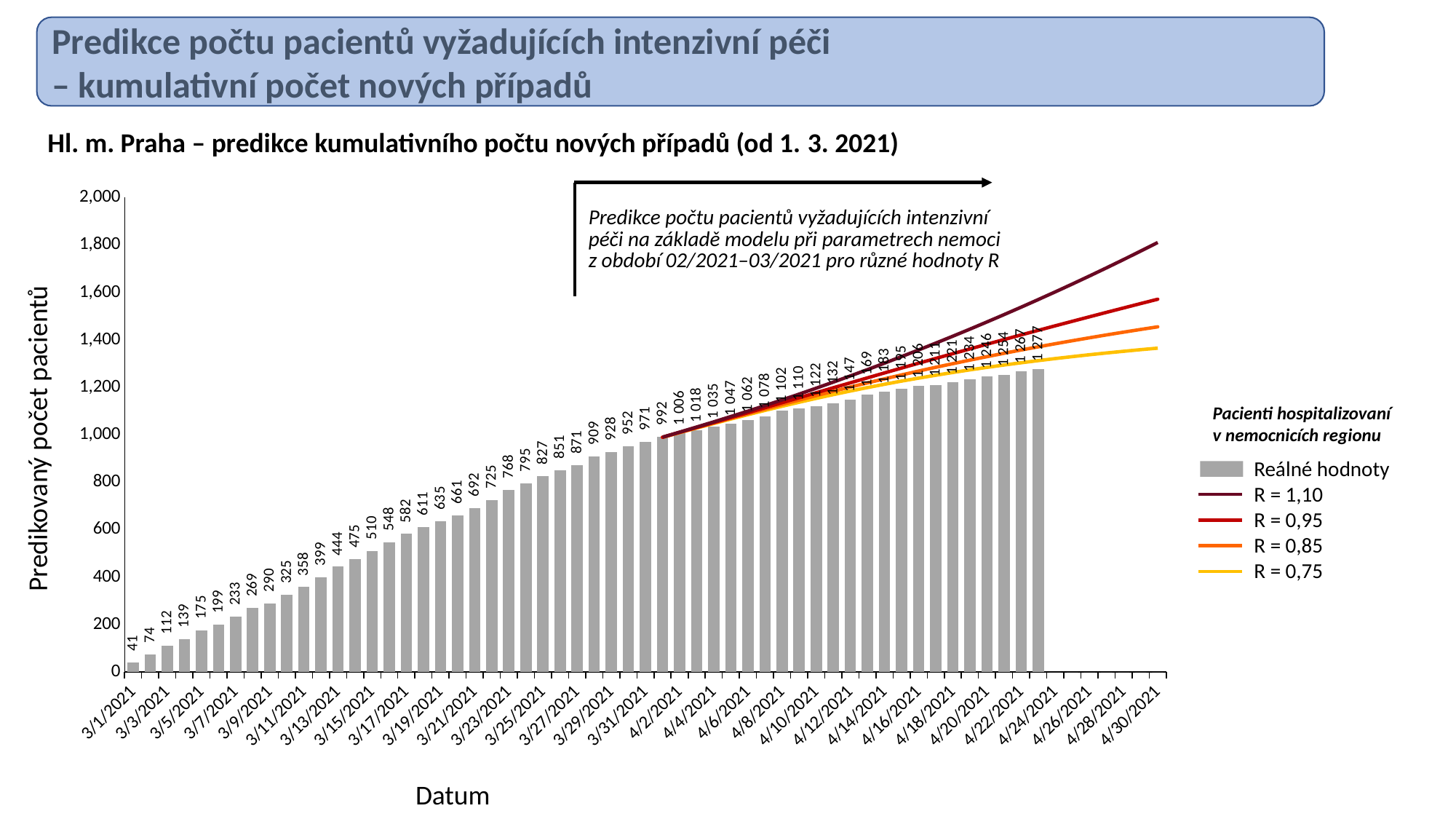

Predikce počtu pacientů vyžadujících intenzivní péči
– kumulativní počet nových případů
Hl. m. Praha – predikce kumulativního počtu nových případů (od 1. 3. 2021)

### Chart

| Category |  |  |  |  |  |
|---|---|---|---|---|---|
| 44256 | 41.0 | None | None | None | None |
| 44257 | 74.0 | None | None | None | None |
| 44258 | 112.0 | None | None | None | None |
| 44259 | 139.0 | None | None | None | None |
| 44260 | 175.0 | None | None | None | None |
| 44261 | 199.0 | None | None | None | None |
| 44262 | 233.0 | None | None | None | None |
| 44263 | 269.0 | None | None | None | None |
| 44264 | 290.0 | None | None | None | None |
| 44265 | 325.0 | None | None | None | None |
| 44266 | 358.0 | None | None | None | None |
| 44267 | 399.0 | None | None | None | None |
| 44268 | 444.0 | None | None | None | None |
| 44269 | 475.0 | None | None | None | None |
| 44270 | 510.0 | None | None | None | None |
| 44271 | 548.0 | None | None | None | None |
| 44272 | 582.0 | None | None | None | None |
| 44273 | 611.0 | None | None | None | None |
| 44274 | 635.0 | None | None | None | None |
| 44275 | 661.0 | None | None | None | None |
| 44276 | 692.0 | None | None | None | None |
| 44277 | 725.0 | None | None | None | None |
| 44278 | 768.0 | None | None | None | None |
| 44279 | 795.0 | None | None | None | None |
| 44280 | 827.0 | None | None | None | None |
| 44281 | 851.0 | None | None | None | None |
| 44282 | 871.0 | None | None | None | None |
| 44283 | 909.0 | None | None | None | None |
| 44284 | 928.0 | None | None | None | None |
| 44285 | 952.0 | None | None | None | None |
| 44286 | 971.0 | None | None | None | None |
| 44287 | 992.0 | 989.4328452746092 | 989.6476874501926 | 989.8625296257759 | 990.1854684934766 |
| 44288 | 1006.0 | 1009.2961736383979 | 1009.9329756104772 | 1010.570453186882 | 1011.5272635021311 |
| 44289 | 1018.0 | 1028.6794657056082 | 1029.9224367820148 | 1031.1676908198779 | 1033.0348907948387 |
| 44290 | 1035.0 | 1047.8161917547645 | 1049.8353606689386 | 1051.8582046962683 | 1054.890368434845 |
| 44291 | 1047.0 | 1066.6697591177094 | 1069.662965227247 | 1072.672202980859 | 1077.202179854987 |
| 44292 | 1062.0 | 1085.089164309572 | 1089.2838840619638 | 1093.5275088790775 | 1099.9679797813003 |
| 44293 | 1078.0 | 1103.0145642967861 | 1108.6666106257217 | 1114.4309921470408 | 1123.2684295213608 |
| 44294 | 1102.0 | 1120.486400526782 | 1127.871177721698 | 1135.4703707386466 | 1147.249233455977 |
| 44295 | 1110.0 | 1137.3990204304923 | 1146.773297632419 | 1156.5061445490323 | 1171.750214521587 |
| 44296 | 1122.0 | 1153.7357763969299 | 1165.3414987737378 | 1177.4960447889111 | 1196.7310566515882 |
| 44297 | 1132.0 | 1169.5350449995624 | 1183.6118568653358 | 1198.4844410287644 | 1222.2733161252627 |
| 44298 | 1147.0 | 1184.7551326067157 | 1201.5390282221242 | 1219.436073631639 | 1248.391258291223 |
| 44299 | 1169.0 | 1199.336394013167 | 1219.0540720960628 | 1240.285441662885 | 1275.0455459191394 |
| 44300 | 1183.0 | 1213.2593718123185 | 1236.1243500970304 | 1260.9915885053197 | 1302.2031585095358 |
| 44301 | 1195.0 | 1226.5335815877036 | 1252.7428576027826 | 1281.5368140397452 | 1329.8482037663096 |
| 44302 | 1206.0 | 1239.1983889895273 | 1268.927070221373 | 1301.9236977315152 | 1357.9809112445332 |
| 44303 | 1211.0 | 1251.3004123391438 | 1284.7081032936765 | 1322.1748377929277 | 1386.6394996570252 |
| 44304 | 1221.0 | 1262.863070679378 | 1300.0961593705401 | 1342.296047843604 | 1415.852701916205 |
| 44305 | 1234.0 | 1273.8777311542135 | 1315.0704814555786 | 1362.2617215474615 | 1445.6110968517214 |
| 44306 | 1246.0 | 1284.363227367301 | 1329.6368698308497 | 1382.0665465112052 | 1475.9139073356916 |
| 44307 | 1254.0 | 1294.354705807123 | 1343.8143858688861 | 1401.7175195221516 | 1506.7702452956164 |
| 44308 | 1267.0 | 1303.876462060852 | 1357.6126494587033 | 1421.2134554193333 | 1538.1829697267467 |
| 44309 | 1277.0 | 1312.939414460395 | 1371.0293671233665 | 1440.5431015728384 | 1570.1526788875406 |
| 44310 | 0.0 | 1321.5681517046487 | 1384.0789268048852 | 1459.7136075743056 | 1602.7016725164228 |
| 44311 | 0.0 | 1329.794541385651 | 1396.7836353575558 | 1478.7396092916092 | 1635.8567998656843 |
| 44312 | 0.0 | 1337.635954361195 | 1409.149753023977 | 1497.6187209467648 | 1669.6218289958626 |
| 44313 | 0.0 | 1345.1099642388856 | 1421.1851222043538 | 1516.3493590801304 | 1704.0006383851342 |
| 44314 | 0.0 | 1352.2346791111574 | 1432.8991353894094 | 1534.9329695990245 | 1739.0026040274342 |
| 44315 | 0.0 | 1359.0228808546485 | 1444.2958930813274 | 1553.3657346179862 | 1774.6371675554128 |
| 44316 | 0.0 | 1365.4919383105848 | 1455.3854356763377 | 1571.6502306922105 | 1810.9194097286704 |
|  | None | None | None | None | None |
|  | None | None | None | None | None |
|  | None | None | None | None | None |
|  | None | None | None | None | None |
|  | None | None | None | None | None |
|  | None | None | None | None | None |
|  | None | None | None | None | None |
|  | None | None | None | None | None |
|  | None | None | None | None | None |
|  | None | None | None | None | None |
|  | None | None | None | None | None |
|  | None | None | None | None | None |
|  | None | None | None | None | None |
|  | None | None | None | None | None |
|  | None | None | None | None | None |
|  | None | None | None | None | None |
|  | None | None | None | None | None |
|  | None | None | None | None | None |
|  | None | None | None | None | None |
|  | None | None | None | None | None |
|  | None | None | None | None | None |
|  | None | None | None | None | None |
|  | None | None | None | None | None |
|  | None | None | None | None | None |
|  | None | None | None | None | None |
|  | None | None | None | None | None |
|  | None | None | None | None | None |
|  | None | None | None | None | None |
|  | None | None | None | None | None |
|  | None | None | None | None | None |
|  | None | None | None | None | None |
|  | None | None | None | None | None |
|  | None | None | None | None | None |
|  | None | None | None | None | None |
|  | None | None | None | None | None |
|  | None | None | None | None | None |
|  | None | None | None | None | None |
|  | None | None | None | None | None |
|  | None | None | None | None | None |
|  | None | None | None | None | None |
|  | None | None | None | None | None |
|  | None | None | None | None | None |
|  | None | None | None | None | None |
|  | None | None | None | None | None |
|  | None | None | None | None | None |
|  | None | None | None | None | None |
|  | None | None | None | None | None |
|  | None | None | None | None | None |
|  | None | None | None | None | None |
|  | None | None | None | None | None |
|  | None | None | None | None | None |
|  | None | None | None | None | None |
|  | None | None | None | None | None |
|  | None | None | None | None | None |
|  | None | None | None | None | None |
|  | None | None | None | None | None |
|  | None | None | None | None | None |
|  | None | None | None | None | None |
|  | None | None | None | None | None |
|  | None | None | None | None | None |
|  | None | None | None | None | None |
|  | None | None | None | None | None |
|  | None | None | None | None | None |
|  | None | None | None | None | None |
|  | None | None | None | None | None |
|  | None | None | None | None | None |
|  | None | None | None | None | None |
|  | None | None | None | None | None |
|  | None | None | None | None | None |
|  | None | None | None | None | None |
|  | None | None | None | None | None |
|  | None | None | None | None | None |
|  | None | None | None | None | None |
|  | None | None | None | None | None |
|  | None | None | None | None | None |
|  | None | None | None | None | None |
|  | None | None | None | None | None |
|  | None | None | None | None | None |
|  | None | None | None | None | None |
|  | None | None | None | None | None |
|  | None | None | None | None | None |
|  | None | None | None | None | None |
|  | None | None | None | None | None |
|  | None | None | None | None | None |
|  | None | None | None | None | None |
|  | None | None | None | None | None |
|  | None | None | None | None | None |
|  | None | None | None | None | None |
|  | None | None | None | None | None |
|  | None | None | None | None | None |
|  | None | None | None | None | None |
|  | None | None | None | None | None |
|  | None | None | None | None | None |
|  | None | None | None | None | None |
|  | None | None | None | None | None |
|  | None | None | None | None | None |
|  | None | None | None | None | None |
|  | None | None | None | None | None |
|  | None | None | None | None | None |
|  | None | None | None | None | None |
|  | None | None | None | None | None |
|  | None | None | None | None | None |
|  | None | None | None | None | None |
|  | None | None | None | None | None |
|  | None | None | None | None | None |
|  | None | None | None | None | None |
|  | None | None | None | None | None |
|  | None | None | None | None | None |
|  | None | None | None | None | None |
|  | None | None | None | None | None |
|  | None | None | None | None | None |
|  | None | None | None | None | None |
|  | None | None | None | None | None |
|  | None | None | None | None | None |
|  | None | None | None | None | None |
|  | None | None | None | None | None |
|  | None | None | None | None | None |
|  | None | None | None | None | None |
|  | None | None | None | None | None |
|  | None | None | None | None | None |
| Predikce počtu pacientů vyžadujících intenzivní péči na základě modelu při parametrech nemoci z období 02/2021–03/2021 pro různé hodnoty R |
| --- |
Pacienti hospitalizovaní v nemocnicích regionu
Predikovaný počet pacientů
Reálné hodnoty
R = 1,10
R = 0,95
R = 0,85
R = 0,75

Datum